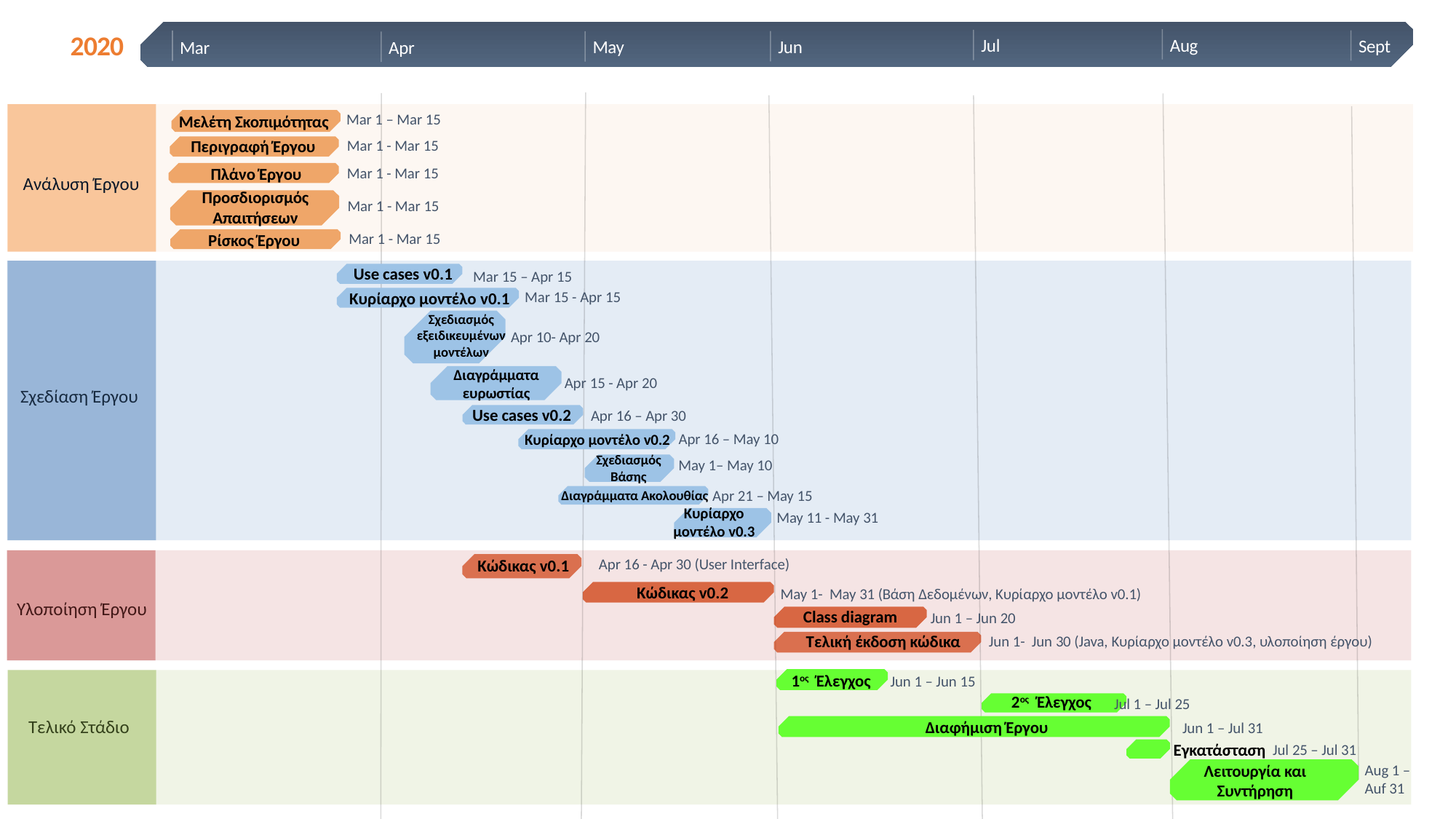

2020
Aug
Jul
Sept
Jun
May
Mar
Apr

Mar 1 – Mar 15

Μελέτη Σκοπιμότητας
Mar 1 - Mar 15
Περιγραφή Έργου

Πλάνο Έργου
Mar 1 - Mar 15
Ανάλυση Έργου
Προσδιορισμός Απαιτήσεων

Mar 1 - Mar 15
Mar 1 - Mar 15

Ρίσκος Έργου

Use cases v0.1

Mar 15 – Apr 15
Κυρίαρχο μοντέλο v0.1
Mar 15 - Apr 15

Σχεδιασμός εξειδικευμένων μοντέλων

Apr 10- Apr 20
Διαγράμματα ευρωστίας

Apr 15 - Apr 20
Σχεδίαση Έργου
Use cases v0.2

Apr 16 – Apr 30

Apr 16 – May 10
Κυρίαρχο μοντέλο v0.2
Σχεδιασμός Βάσης

May 1– May 10

Apr 21 – May 15
Διαγράμματα Ακολουθίας
Κυρίαρχο μοντέλο v0.3
May 11 - May 31

Apr 16 - Apr 30 (User Interface)
Κώδικας v0.1
Υλοποίηση Έργου
Κώδικας v0.2

May 1-  May 31 (Βάση Δεδομένων, Κυρίαρχο μοντέλο v0.1)
Class diagram

Jun 1 – Jun 20
Τελική έκδοση κώδικα
Jun 1-  Jun 30 (Java, Κυρίαρχο μοντέλο v0.3, υλοποίηση έργου)

1ος  Έλεγχος

Jun 1 – Jun 15
Jul 1 – Jul 25
2ος   Έλεγχος

Jun 1 – Jul 31
Τελικό Στάδιο

Διαφήμιση Έργου
Jul 25 – Jul 31
Εγκατάσταση

Aug 1 – Auf 31

Λειτουργία και Συντήρηση